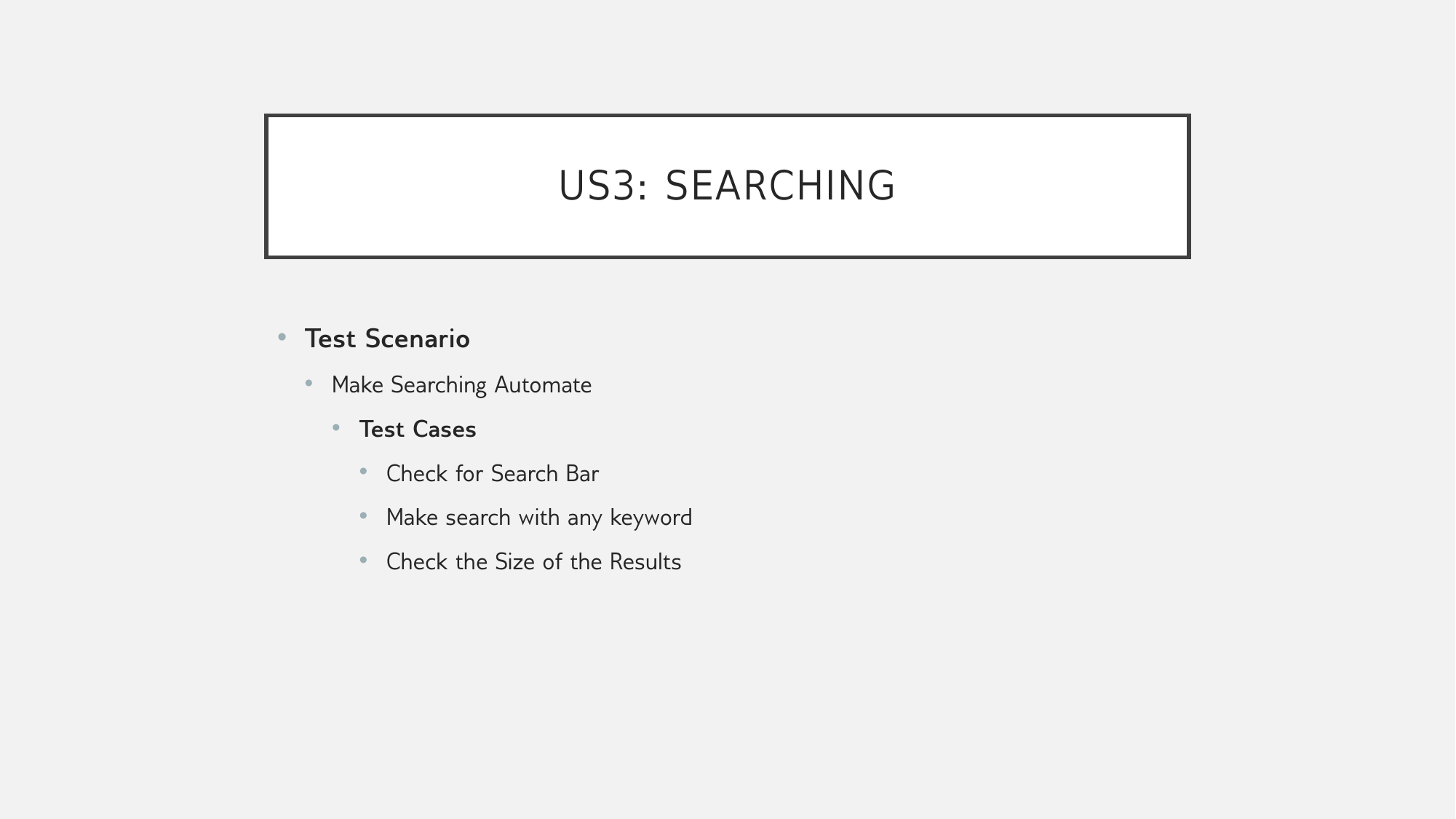

# US3: Searching
Test Scenario
Make Searching Automate
Test Cases
Check for Search Bar
Make search with any keyword
Check the Size of the Results